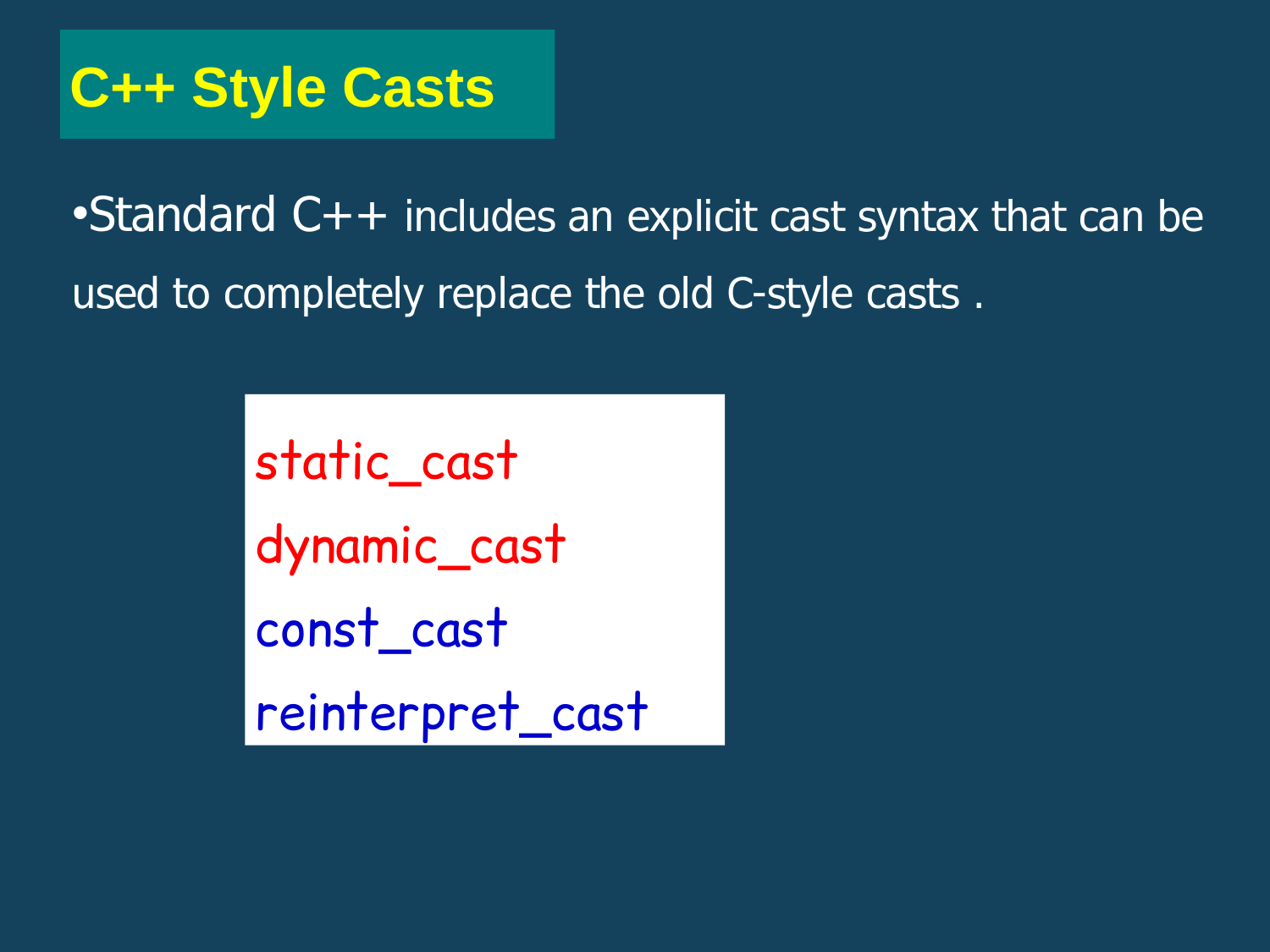

# C++ Style Casts
Standard C++ includes an explicit cast syntax that can be used to completely replace the old C-style casts .
static_cast
dynamic_cast
const_cast
reinterpret_cast